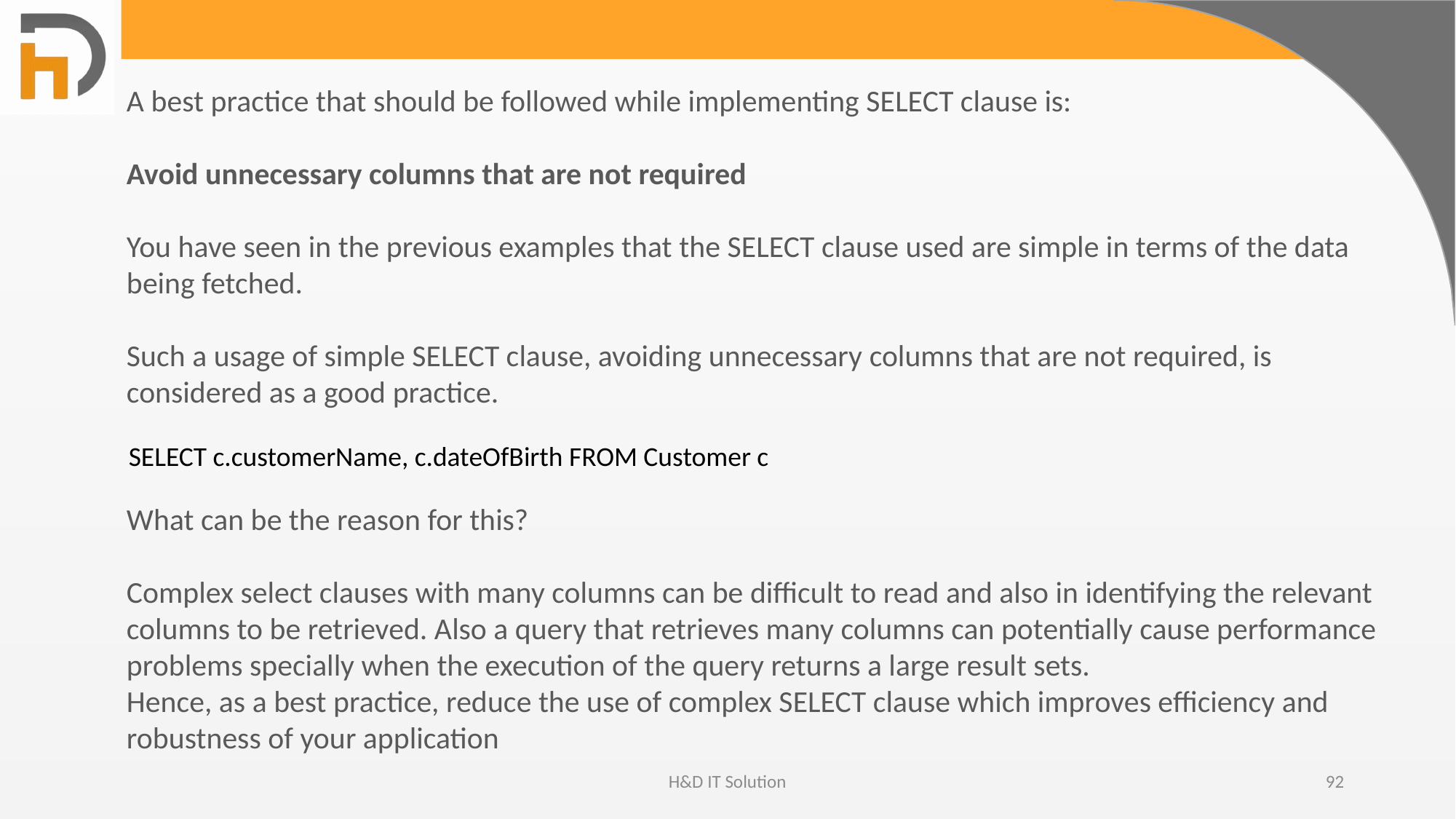

A best practice that should be followed while implementing SELECT clause is:

Avoid unnecessary columns that are not required

You have seen in the previous examples that the SELECT clause used are simple in terms of the data being fetched.

Such a usage of simple SELECT clause, avoiding unnecessary columns that are not required, is considered as a good practice.
SELECT c.customerName, c.dateOfBirth FROM Customer c
What can be the reason for this?

Complex select clauses with many columns can be difficult to read and also in identifying the relevant columns to be retrieved. Also a query that retrieves many columns can potentially cause performance problems specially when the execution of the query returns a large result sets.
Hence, as a best practice, reduce the use of complex SELECT clause which improves efficiency and robustness of your application
H&D IT Solution
92